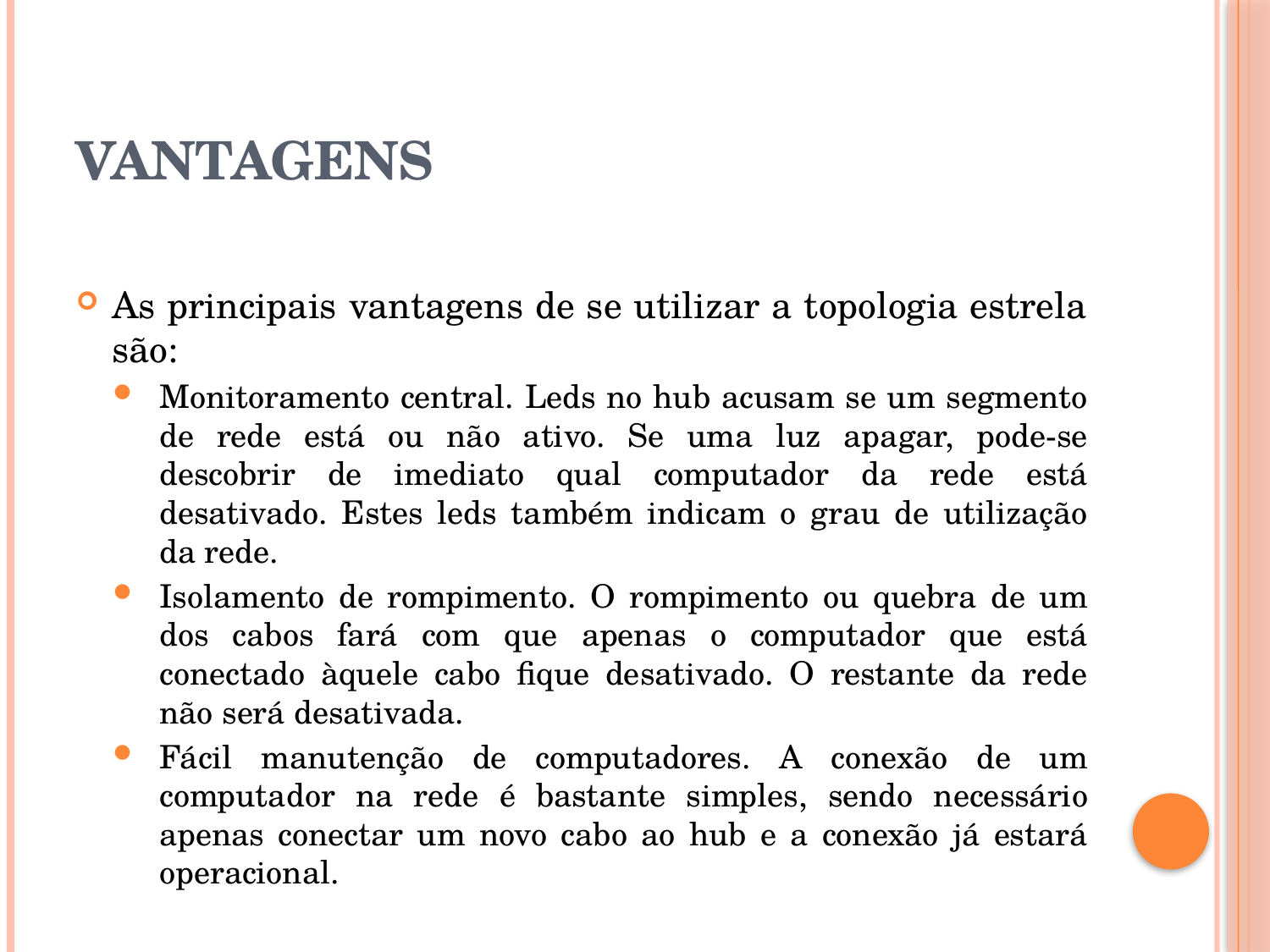

# Vantagens

As principais vantagens de se utilizar a topologia estrela são:
Monitoramento central. Leds no hub acusam se um segmento de rede está ou não ativo. Se uma luz apagar, pode-se descobrir de imediato qual computador da rede está desativado. Estes leds também indicam o grau de utilização da rede.
Isolamento de rompimento. O rompimento ou quebra de um dos cabos fará com que apenas o computador que está conectado àquele cabo fique desativado. O restante da rede não será desativada.
Fácil manutenção de computadores. A conexão de um computador na rede é bastante simples, sendo necessário apenas conectar um novo cabo ao hub e a conexão já estará operacional.